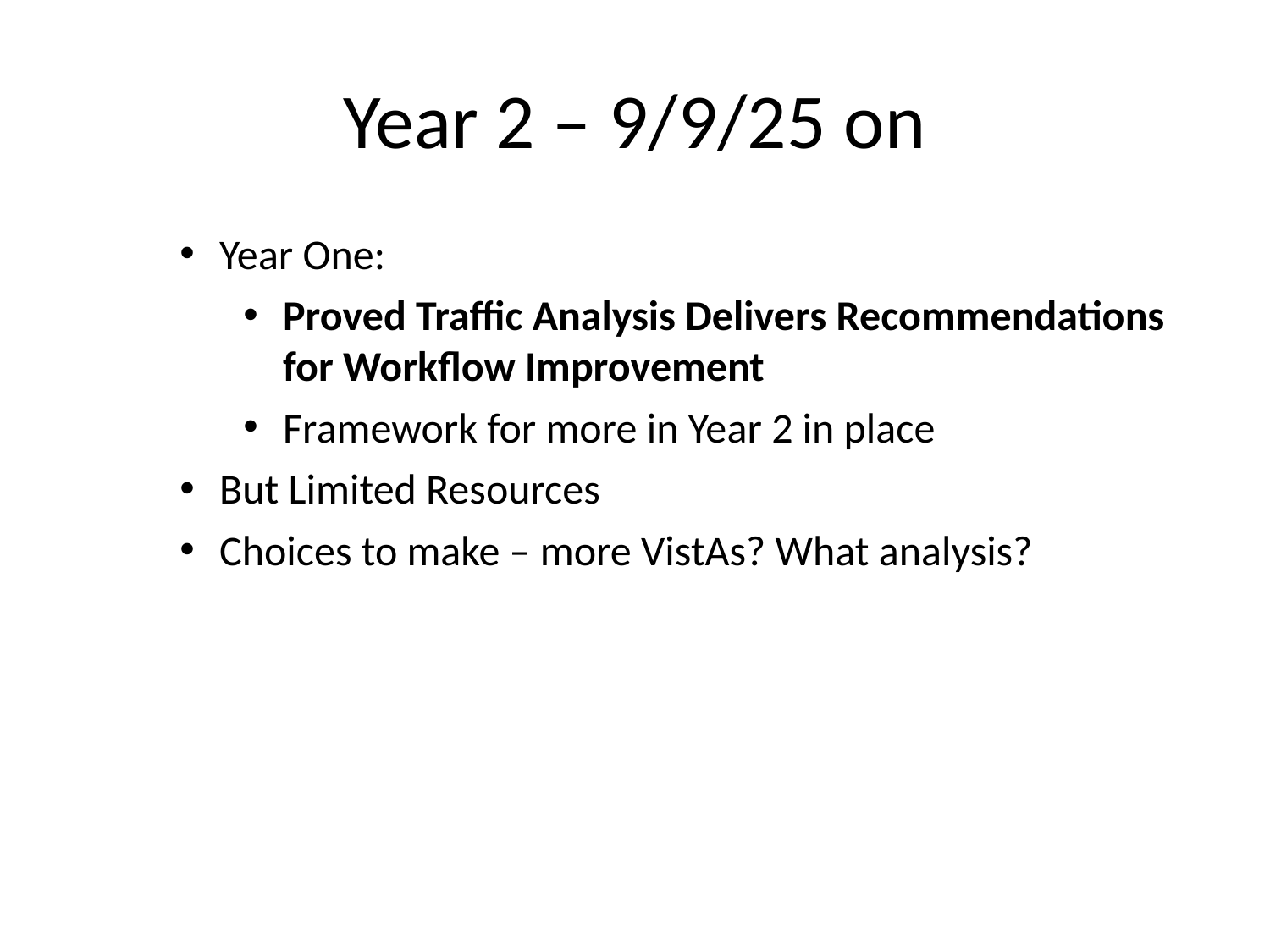

# Year 2 – 9/9/25 on
Year One:
Proved Traffic Analysis Delivers Recommendations
for Workflow Improvement
Framework for more in Year 2 in place
But Limited Resources
Choices to make – more VistAs? What analysis?